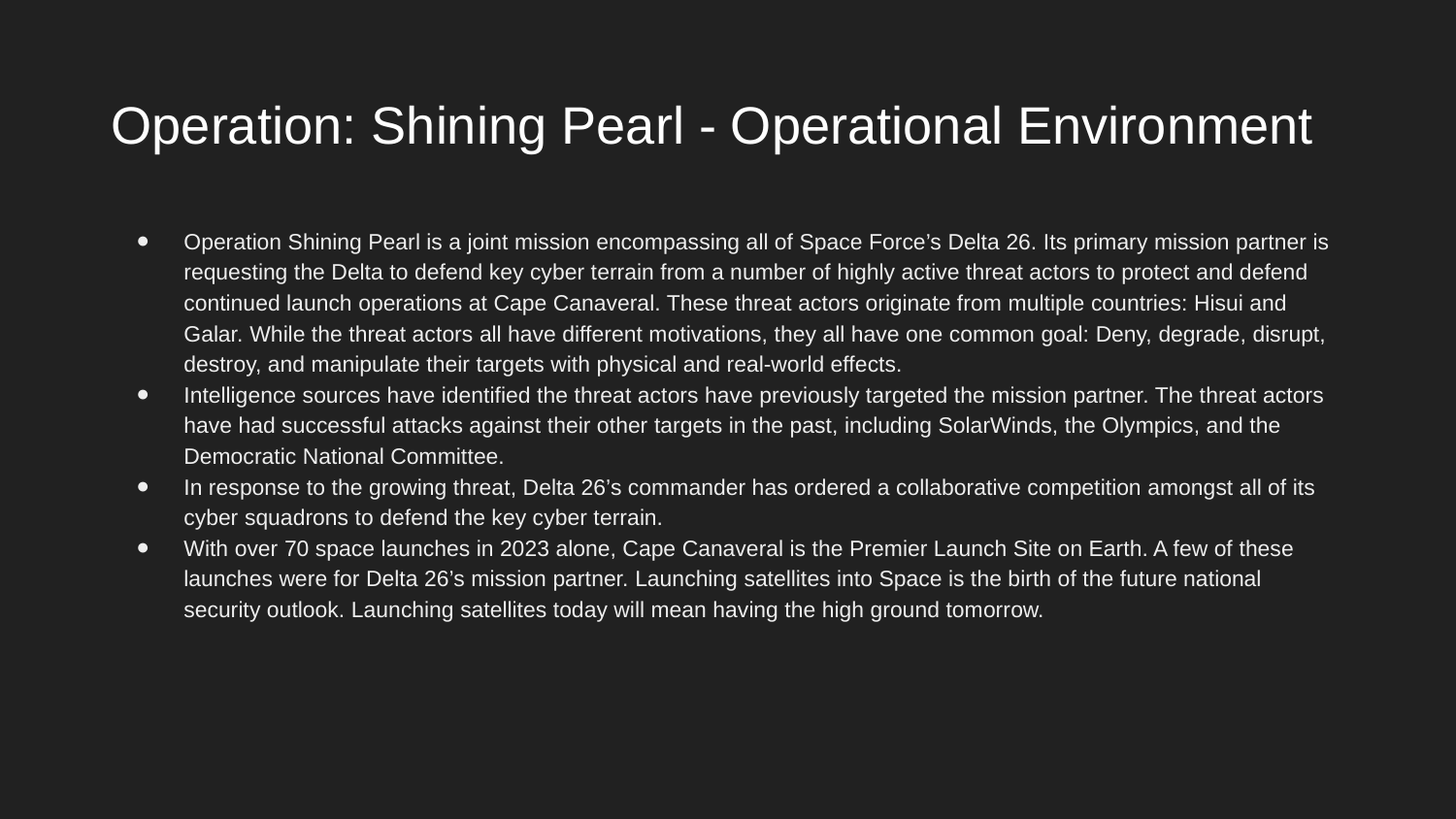

# Operation: Shining Pearl - Operational Environment
Operation Shining Pearl is a joint mission encompassing all of Space Force’s Delta 26. Its primary mission partner is requesting the Delta to defend key cyber terrain from a number of highly active threat actors to protect and defend continued launch operations at Cape Canaveral. These threat actors originate from multiple countries: Hisui and Galar. While the threat actors all have different motivations, they all have one common goal: Deny, degrade, disrupt, destroy, and manipulate their targets with physical and real-world effects.
Intelligence sources have identified the threat actors have previously targeted the mission partner. The threat actors have had successful attacks against their other targets in the past, including SolarWinds, the Olympics, and the Democratic National Committee.
In response to the growing threat, Delta 26’s commander has ordered a collaborative competition amongst all of its cyber squadrons to defend the key cyber terrain.
With over 70 space launches in 2023 alone, Cape Canaveral is the Premier Launch Site on Earth. A few of these launches were for Delta 26’s mission partner. Launching satellites into Space is the birth of the future national security outlook. Launching satellites today will mean having the high ground tomorrow.